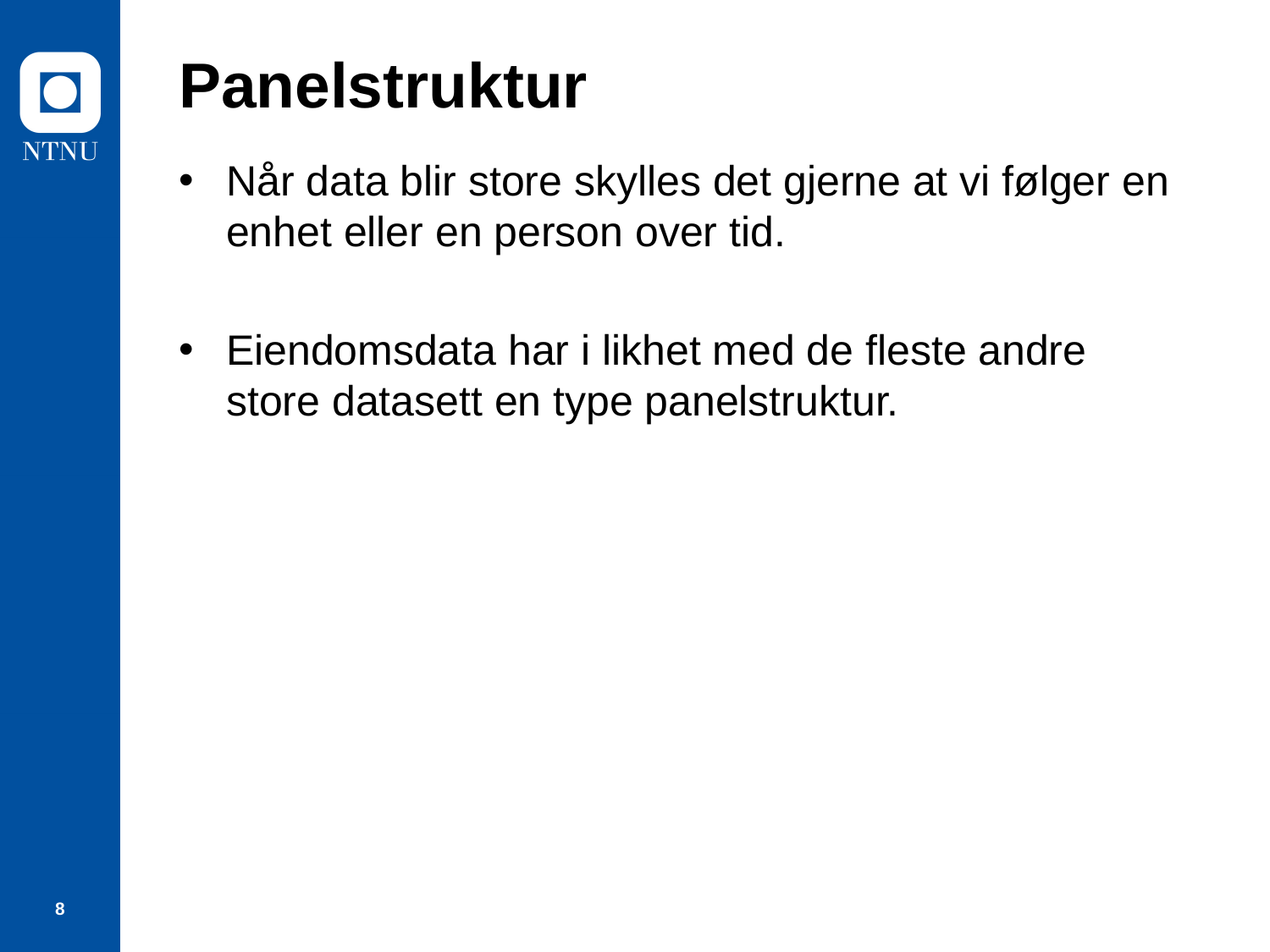

# Panelstruktur
Når data blir store skylles det gjerne at vi følger en enhet eller en person over tid.

Eiendomsdata har i likhet med de fleste andre store datasett en type panelstruktur.